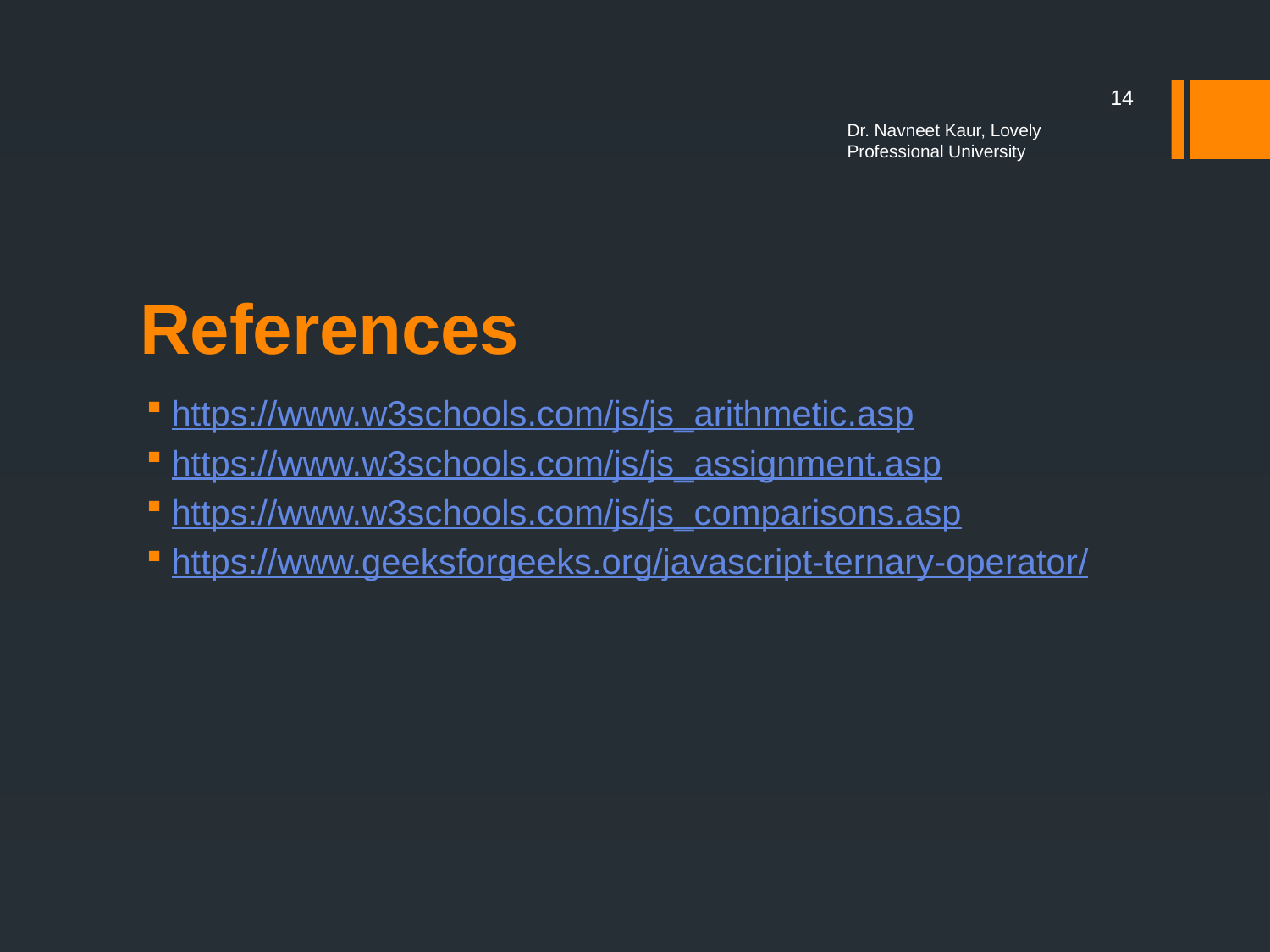

14
Dr. Navneet Kaur, Lovely Professional University
# References
https://www.w3schools.com/js/js_arithmetic.asp
https://www.w3schools.com/js/js_assignment.asp
https://www.w3schools.com/js/js_comparisons.asp
https://www.geeksforgeeks.org/javascript-ternary-operator/